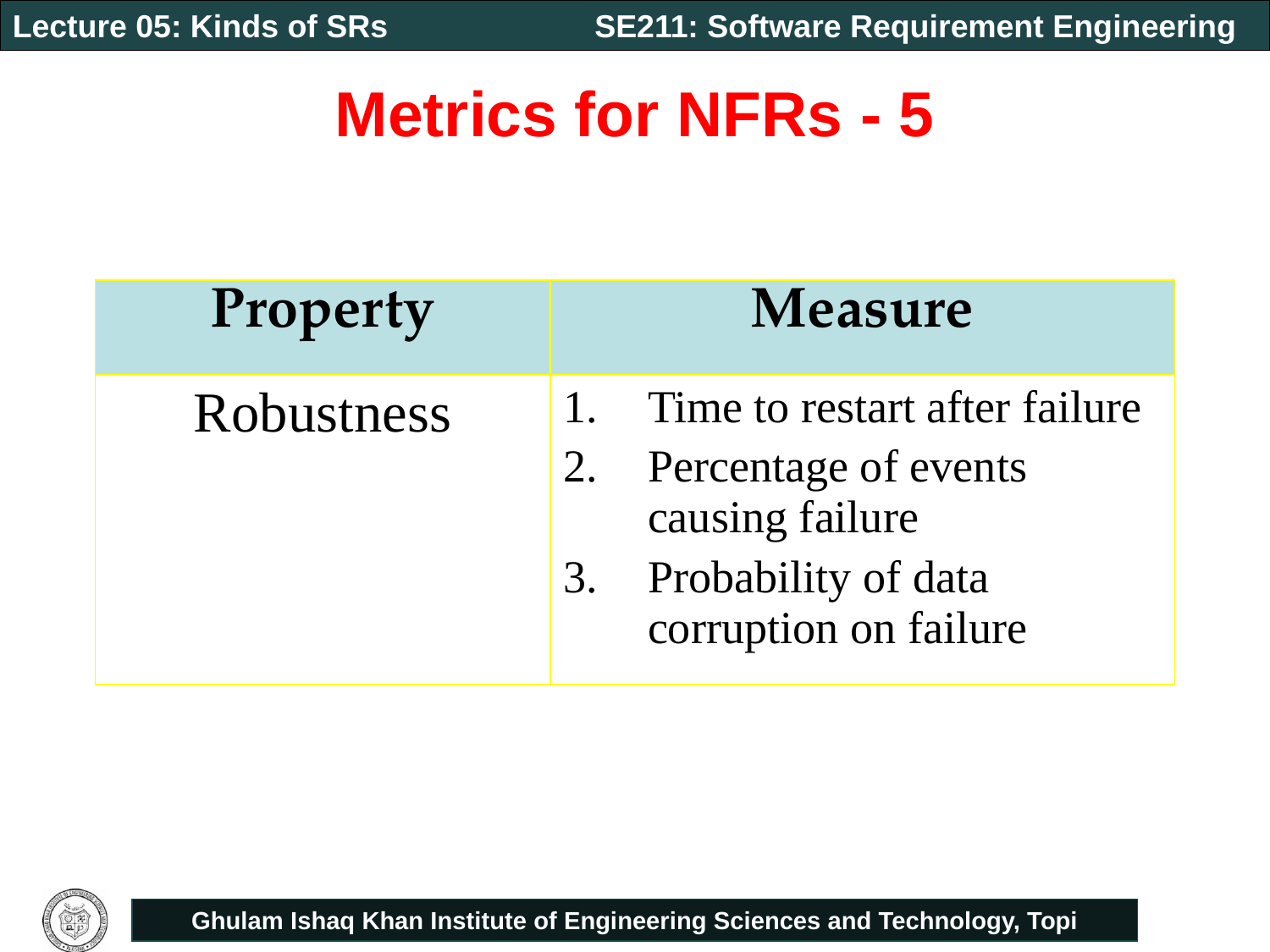

# Metrics for NFRs - 5
| Property | Measure |
| --- | --- |
| Robustness | Time to restart after failure Percentage of events causing failure Probability of data corruption on failure |